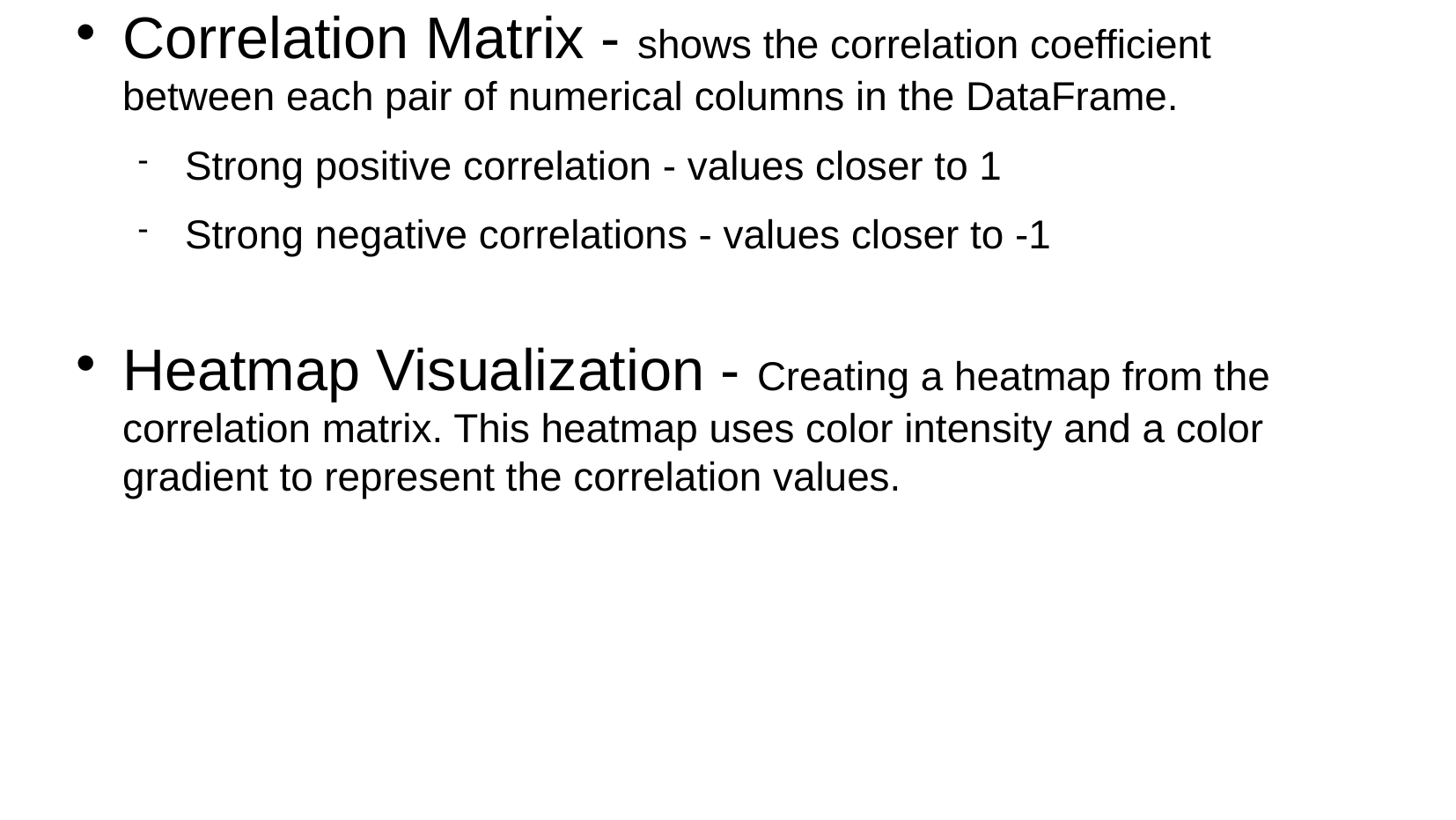

# Correlation Matrix - shows the correlation coefficient between each pair of numerical columns in the DataFrame.
Strong positive correlation - values closer to 1
Strong negative correlations - values closer to -1
Heatmap Visualization - Creating a heatmap from the correlation matrix. This heatmap uses color intensity and a color gradient to represent the correlation values.